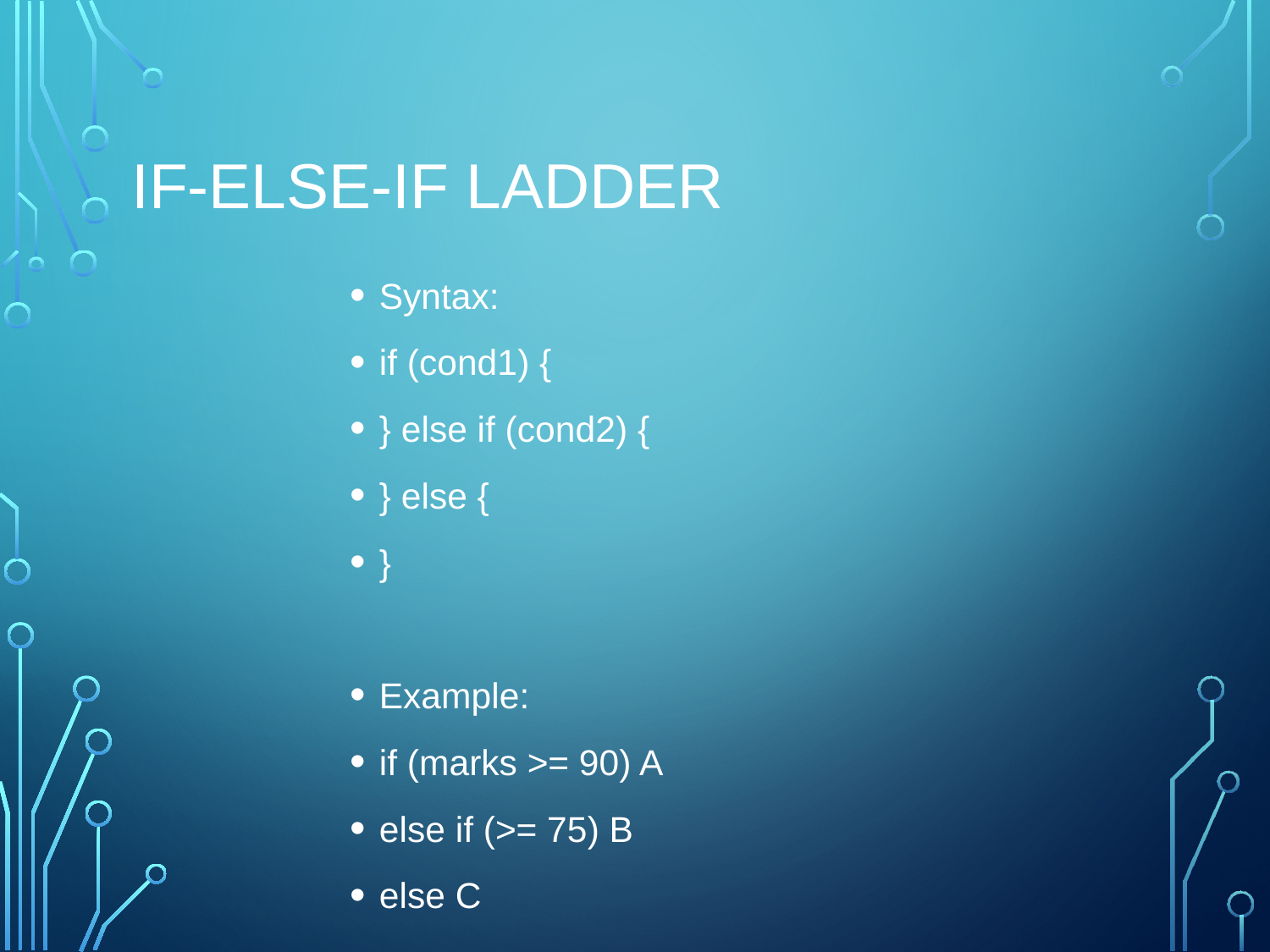

# if-else-if Ladder
Syntax:
if (cond1) {
} else if (cond2) {
} else {
}

Example:
if (marks >= 90) A
else if (>= 75) B
else C